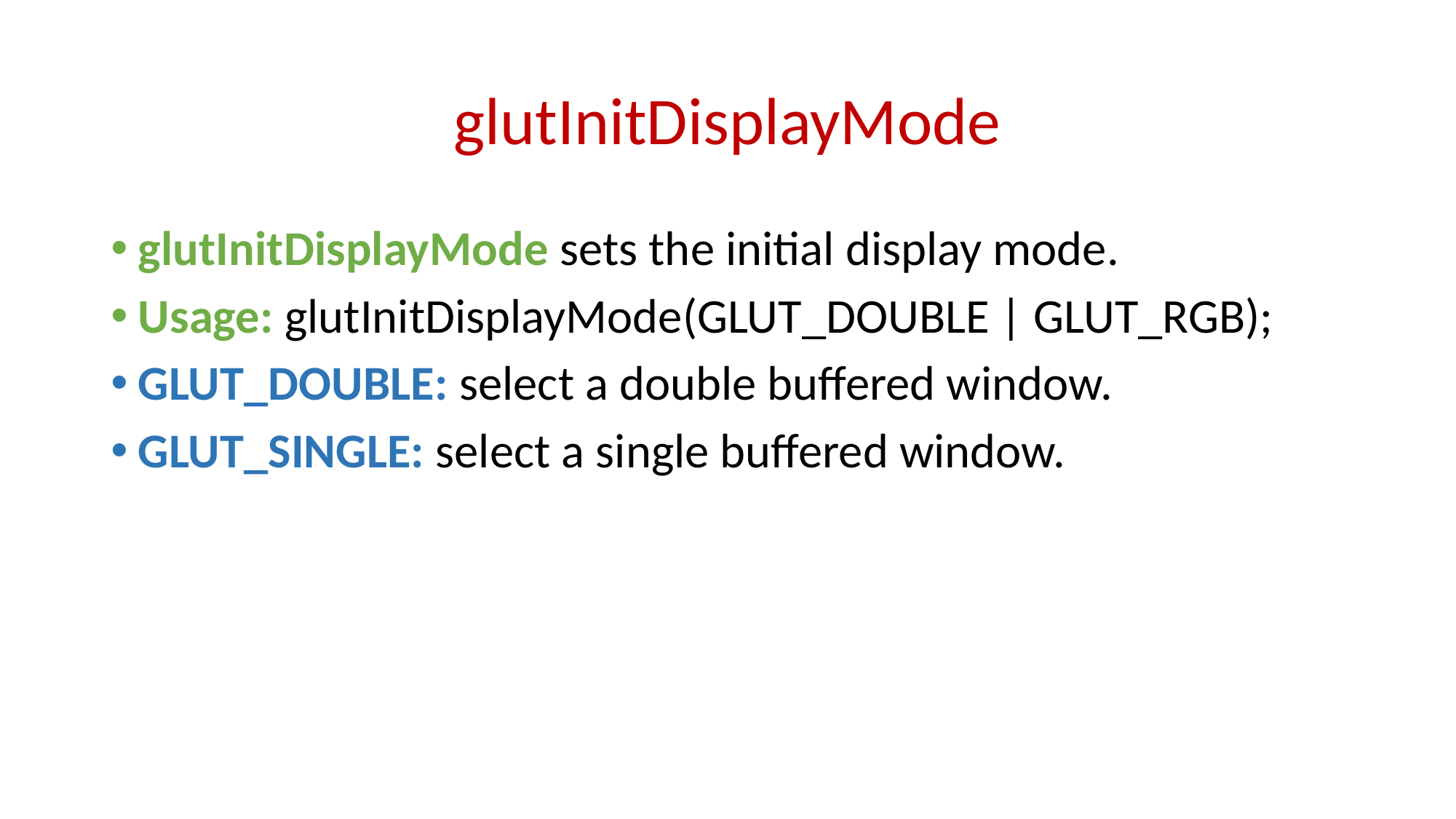

# glutInitDisplayMode
glutInitDisplayMode sets the initial display mode.
Usage: glutInitDisplayMode(GLUT_DOUBLE | GLUT_RGB);
GLUT_DOUBLE: select a double buffered window.
GLUT_SINGLE: select a single buffered window.